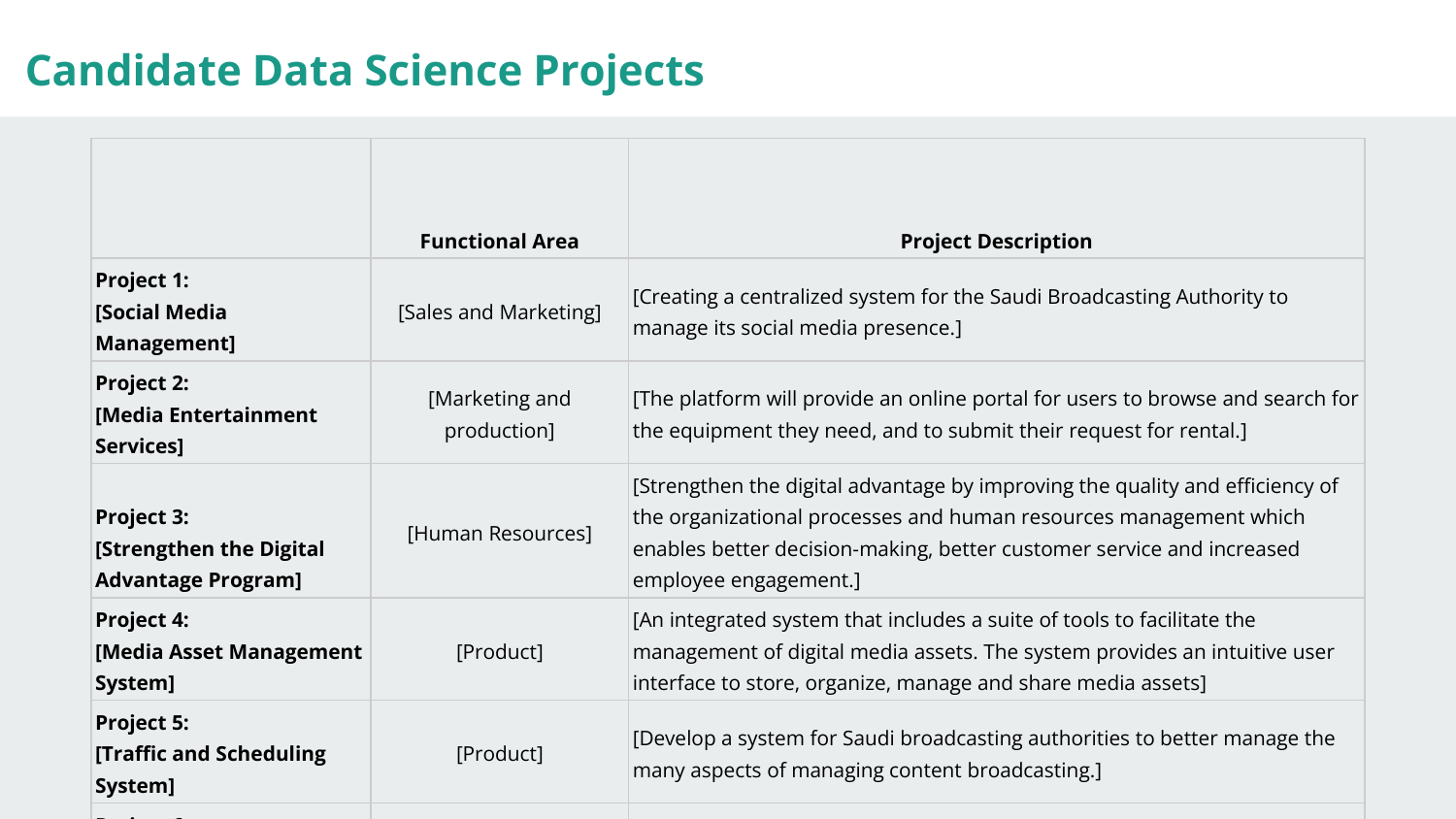

Candidate Data Science Projects

|  | Functional Area | Project Description |
| --- | --- | --- |
| Project 1: [Social Media Management] | [Sales and Marketing] | [Creating a centralized system for the Saudi Broadcasting Authority to manage its social media presence.] |
| Project 2: [Media Entertainment Services] | [Marketing and production] | [The platform will provide an online portal for users to browse and search for the equipment they need, and to submit their request for rental.] |
| Project 3: [Strengthen the Digital Advantage Program] | [Human Resources] | [Strengthen the digital advantage by improving the quality and efficiency of the organizational processes and human resources management which enables better decision-making, better customer service and increased employee engagement.] |
| Project 4: [Media Asset Management System] | [Product] | [An integrated system that includes a suite of tools to facilitate the management of digital media assets. The system provides an intuitive user interface to store, organize, manage and share media assets] |
| Project 5: [Traffic and Scheduling System] | [Product] | [Develop a system for Saudi broadcasting authorities to better manage the many aspects of managing content broadcasting.] |
| Project 6: [Preservation and Restoration Services] | [Product] | [To develop and implement a comprehensive system for the preservation and restoration of Saudi Arabia’s cultural heritage] |